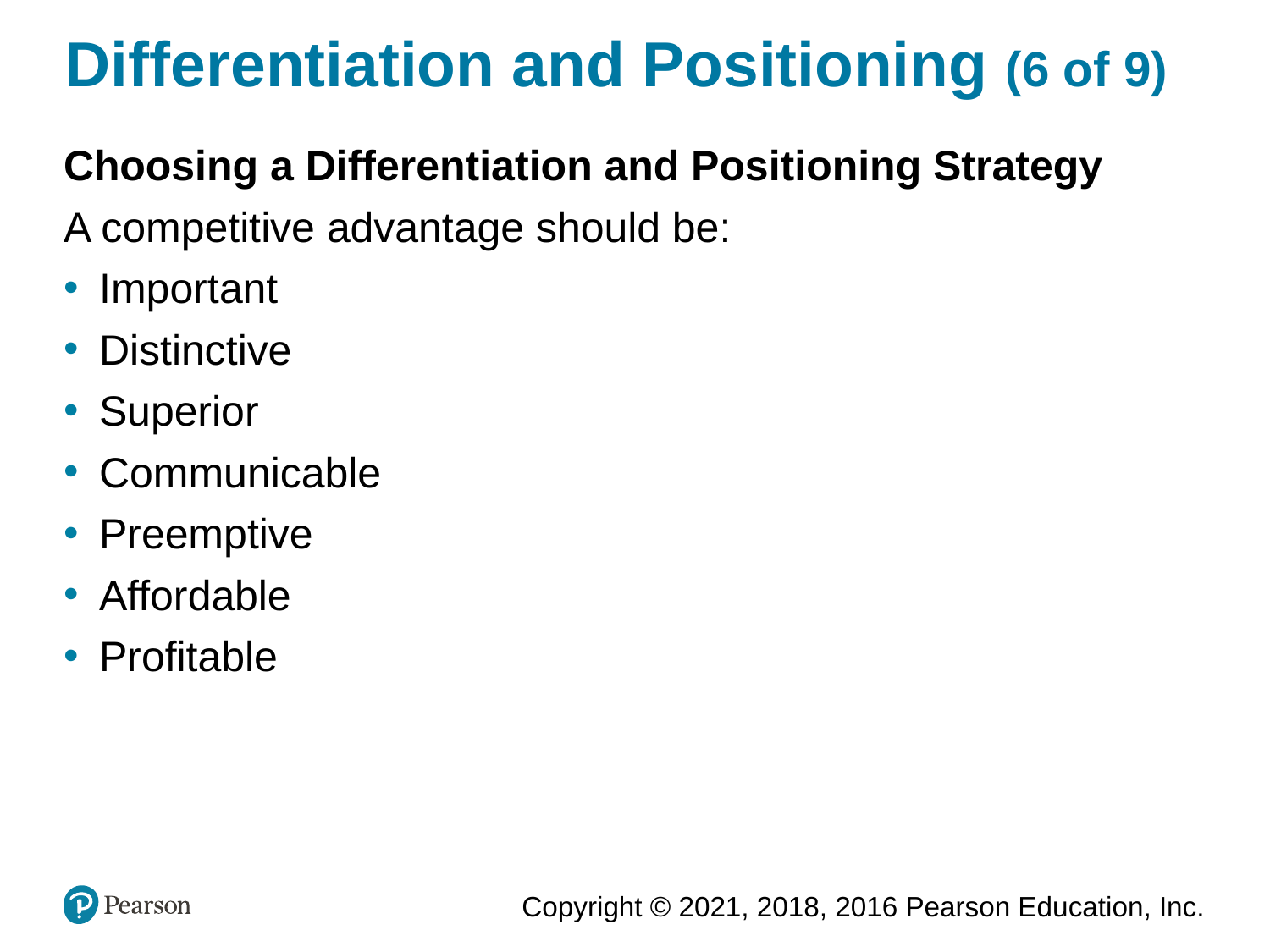

# Differentiation and Positioning (6 of 9)
Choosing a Differentiation and Positioning Strategy
A competitive advantage should be:
Important
Distinctive
Superior
Communicable
Preemptive
Affordable
Profitable